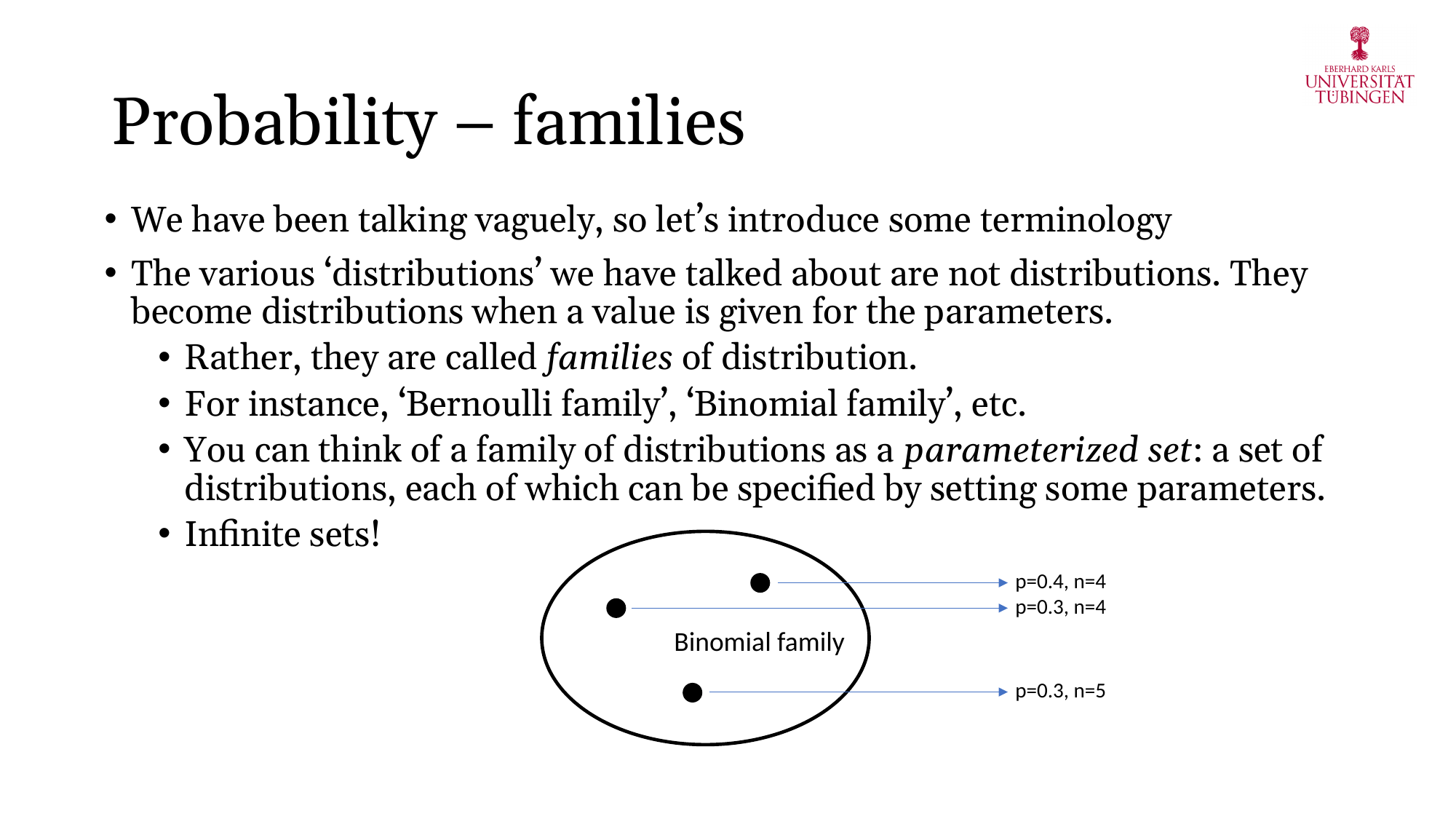

# Probability – families
We have been talking vaguely, so let’s introduce some terminology
The various ‘distributions’ we have talked about are not distributions. They become distributions when a value is given for the parameters.
Rather, they are called families of distribution.
For instance, ‘Bernoulli family’, ‘Binomial family’, etc.
You can think of a family of distributions as a parameterized set: a set of distributions, each of which can be specified by setting some parameters.
Infinite sets!

p=0.4, n=4

p=0.3, n=4

Binomial family
p=0.3, n=5